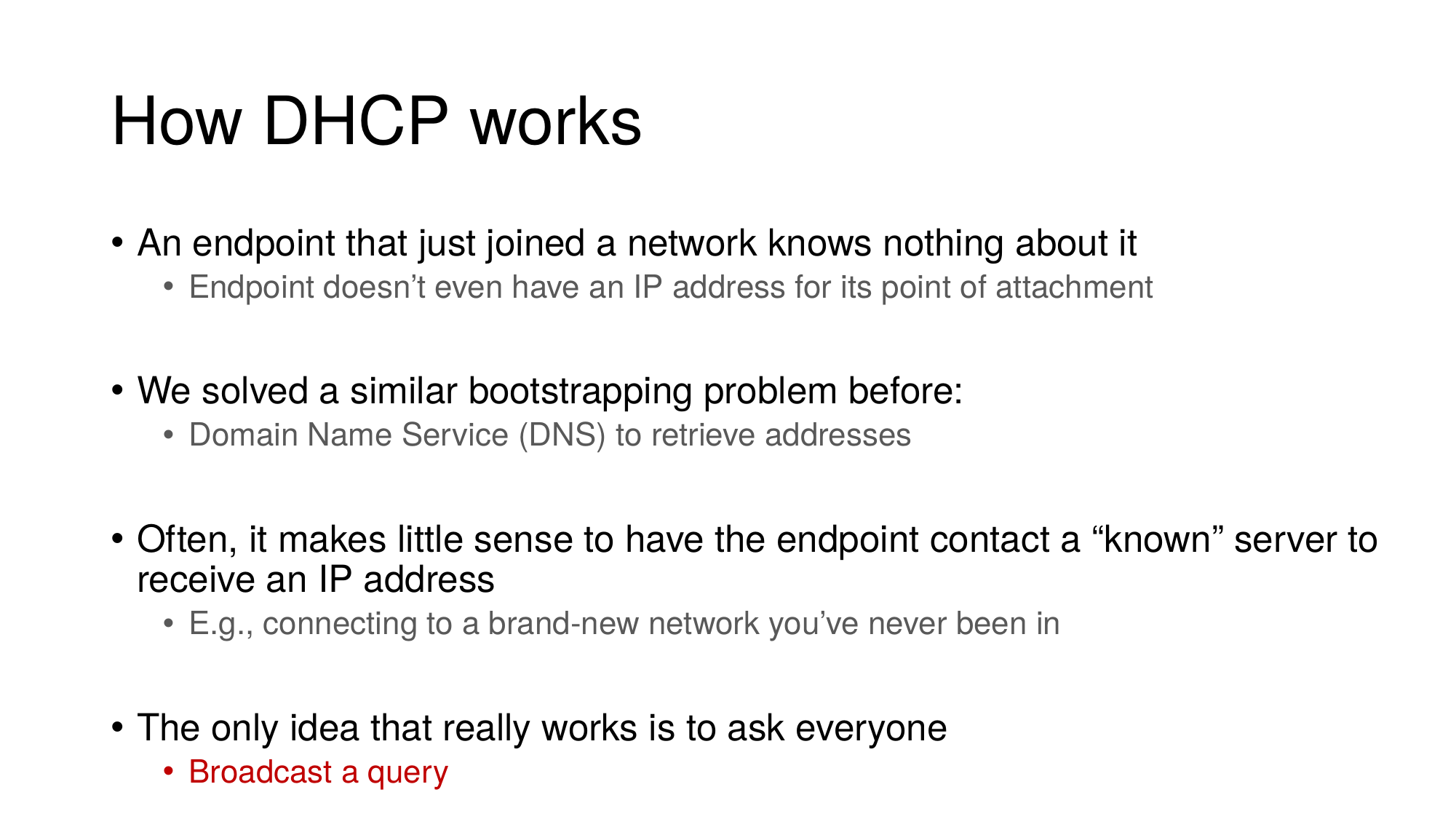

# How DHCP works
An endpoint that just joined a network knows nothing about it
Endpoint doesn’t even have an IP address for its point of attachment

We solved a similar bootstrapping problem before:
Domain Name Service (DNS) to retrieve addresses

Often, it makes little sense to have the endpoint contact a “known” server to receive an IP address
E.g., connecting to a brand-new network you’ve never been in

The only idea that really works is to ask everyone
Broadcast a query